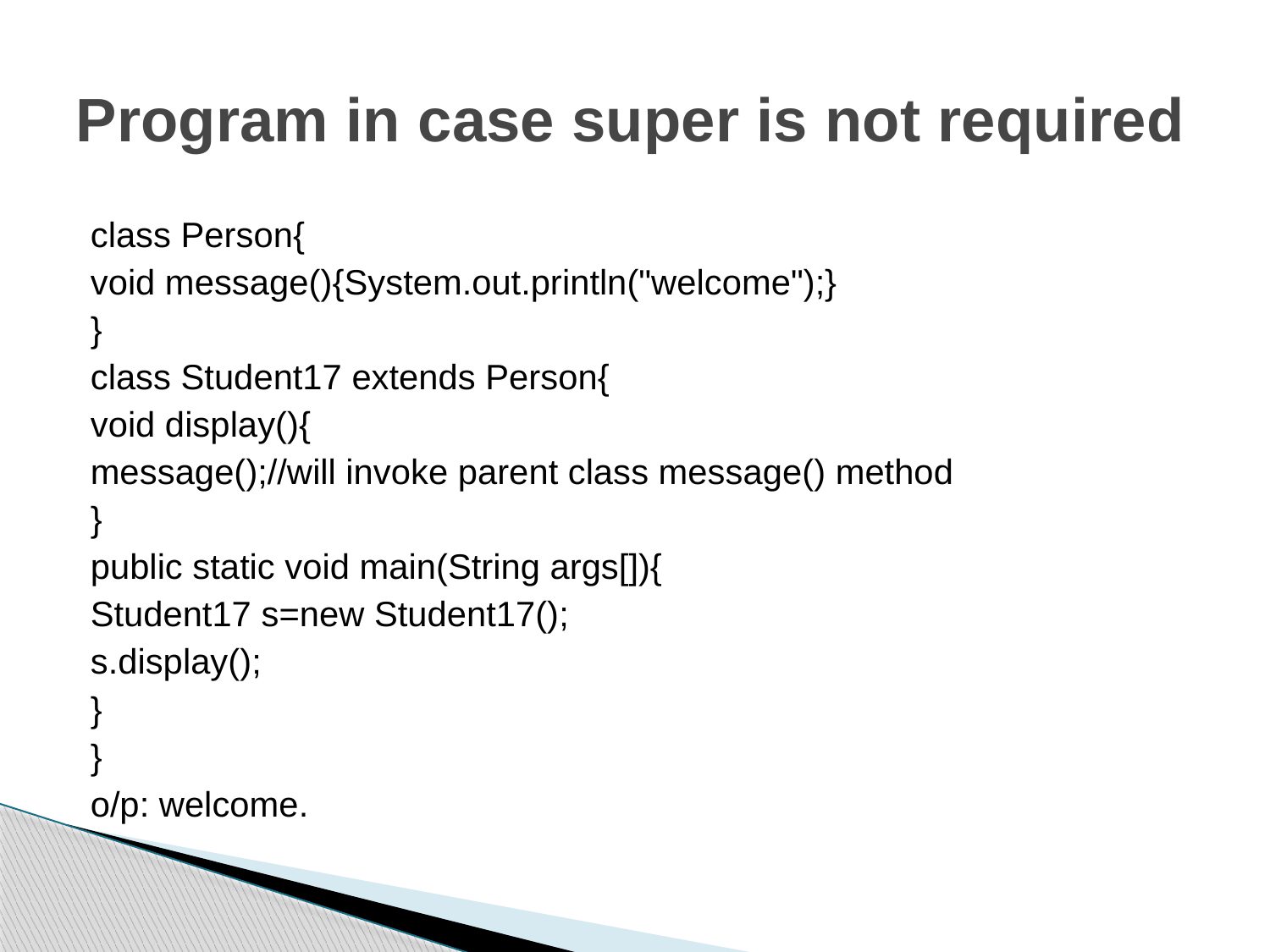

# Program in case super is not required
class Person{
void message(){System.out.println("welcome");}
}
class Student17 extends Person{
void display(){
message();//will invoke parent class message() method
}
public static void main(String args[]){
Student17 s=new Student17();
s.display();
}
}
o/p: welcome.